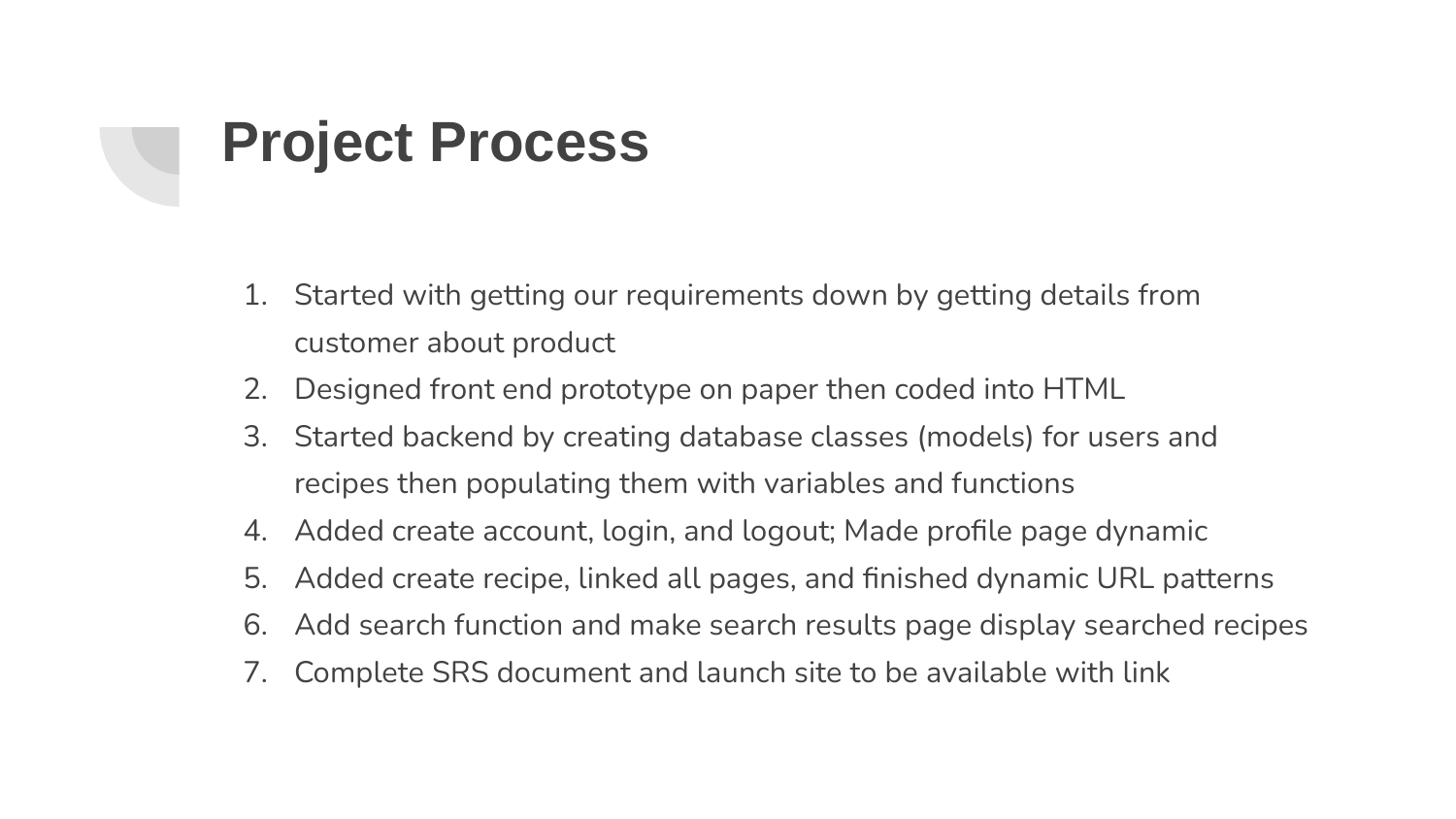

# Project Process
Started with getting our requirements down by getting details from customer about product
Designed front end prototype on paper then coded into HTML
Started backend by creating database classes (models) for users and recipes then populating them with variables and functions
Added create account, login, and logout; Made profile page dynamic
Added create recipe, linked all pages, and finished dynamic URL patterns
Add search function and make search results page display searched recipes
Complete SRS document and launch site to be available with link